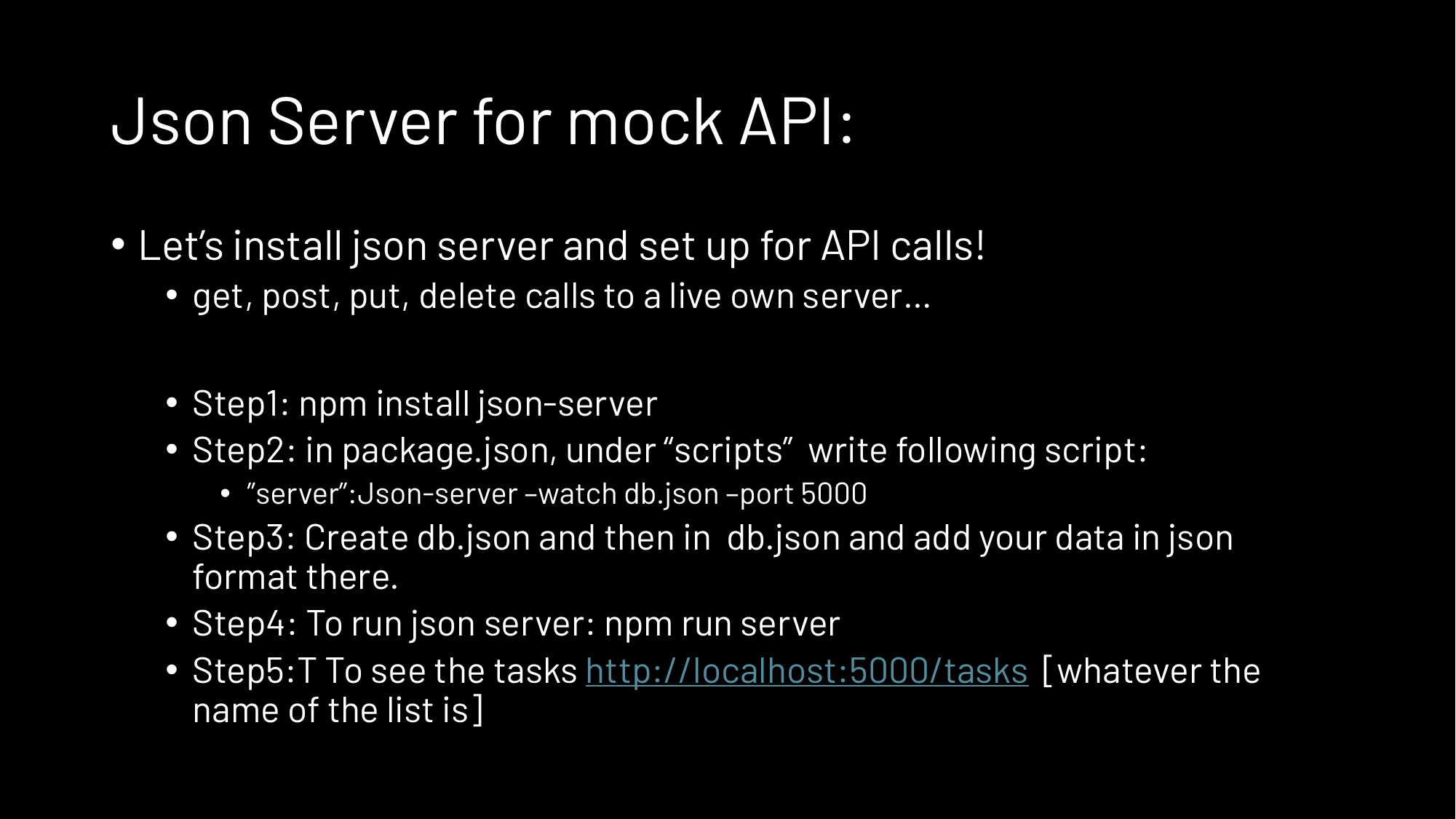

# Json Server for mock API:
Let’s install json server and set up for API calls!
get, post, put, delete calls to a live own server…

Step1: npm install json-server
Step2: in package.json, under “scripts”  write following script:
”server”:Json-server –watch db.json –port 5000
Step3: Create db.json and then in  db.json and add your data in json format there.
Step4: To run json server: npm run server
Step5:T To see the tasks http://localhost:5000/tasks  [whatever the name of the list is]